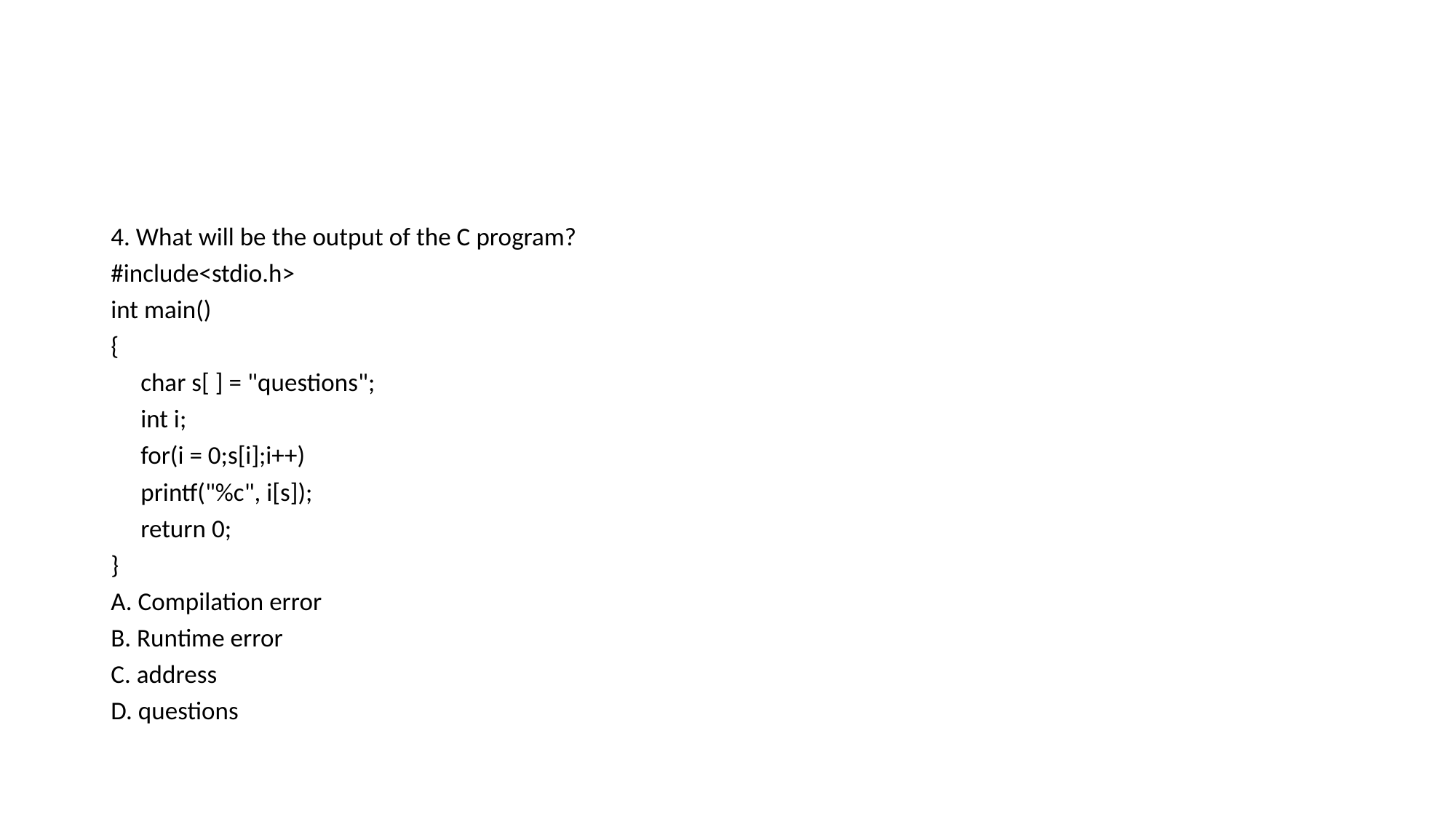

4. What will be the output of the C program?
#include<stdio.h>
int main()
{
	char s[ ] = "questions";
	int i;
	for(i = 0;s[i];i++)
	printf("%c", i[s]);
	return 0;
}
A. Compilation error
B. Runtime error
C. address
D. questions